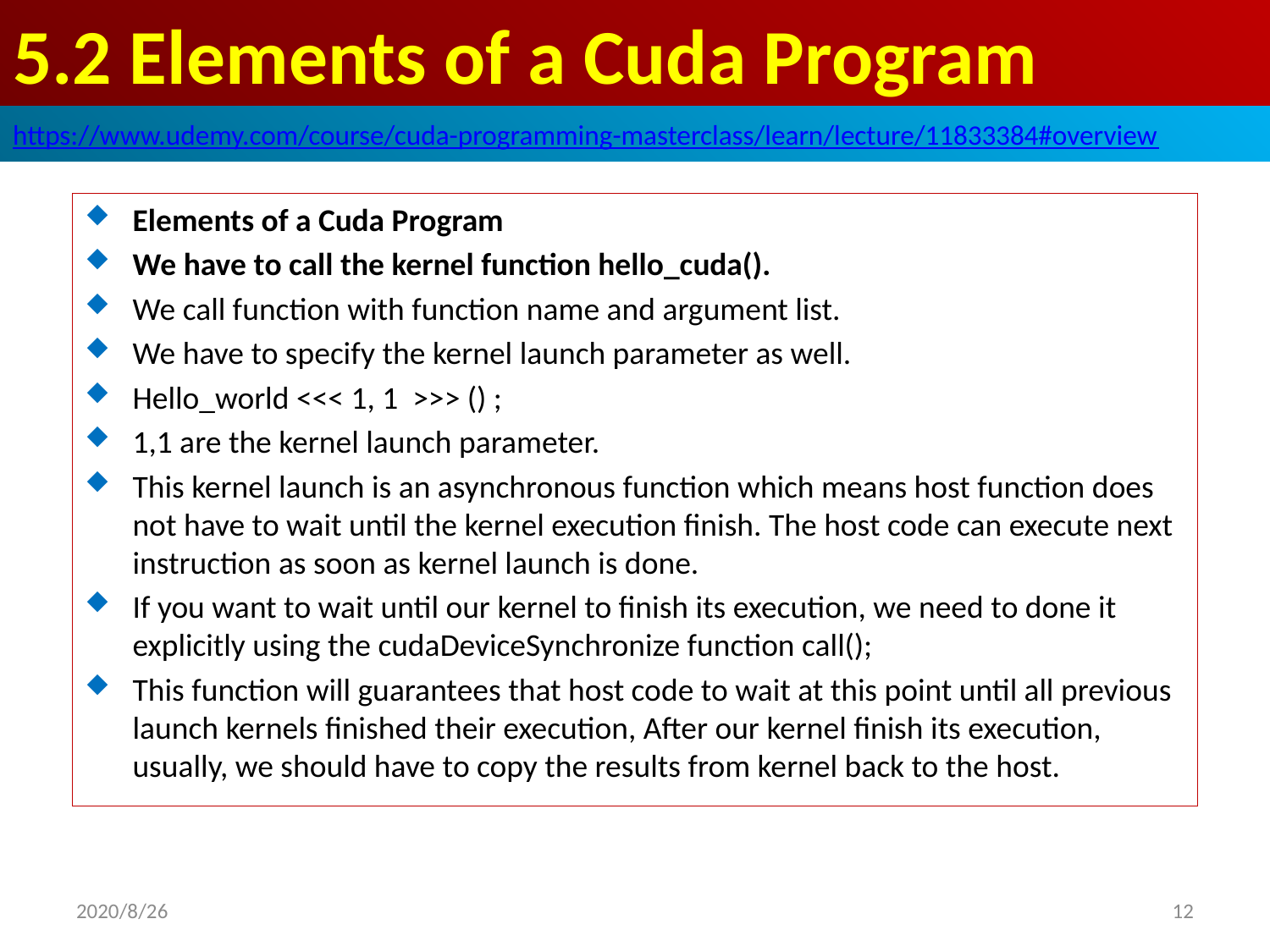

# 5.2 Elements of a Cuda Program
https://www.udemy.com/course/cuda-programming-masterclass/learn/lecture/11833384#overview
Elements of a Cuda Program
We have to call the kernel function hello_cuda().
We call function with function name and argument list.
We have to specify the kernel launch parameter as well.
Hello_world <<< 1, 1  >>> () ;
1,1 are the kernel launch parameter.
This kernel launch is an asynchronous function which means host function does not have to wait until the kernel execution finish. The host code can execute next instruction as soon as kernel launch is done.
If you want to wait until our kernel to finish its execution, we need to done it explicitly using the cudaDeviceSynchronize function call();
This function will guarantees that host code to wait at this point until all previous launch kernels finished their execution, After our kernel finish its execution, usually, we should have to copy the results from kernel back to the host.
2020/8/26
12